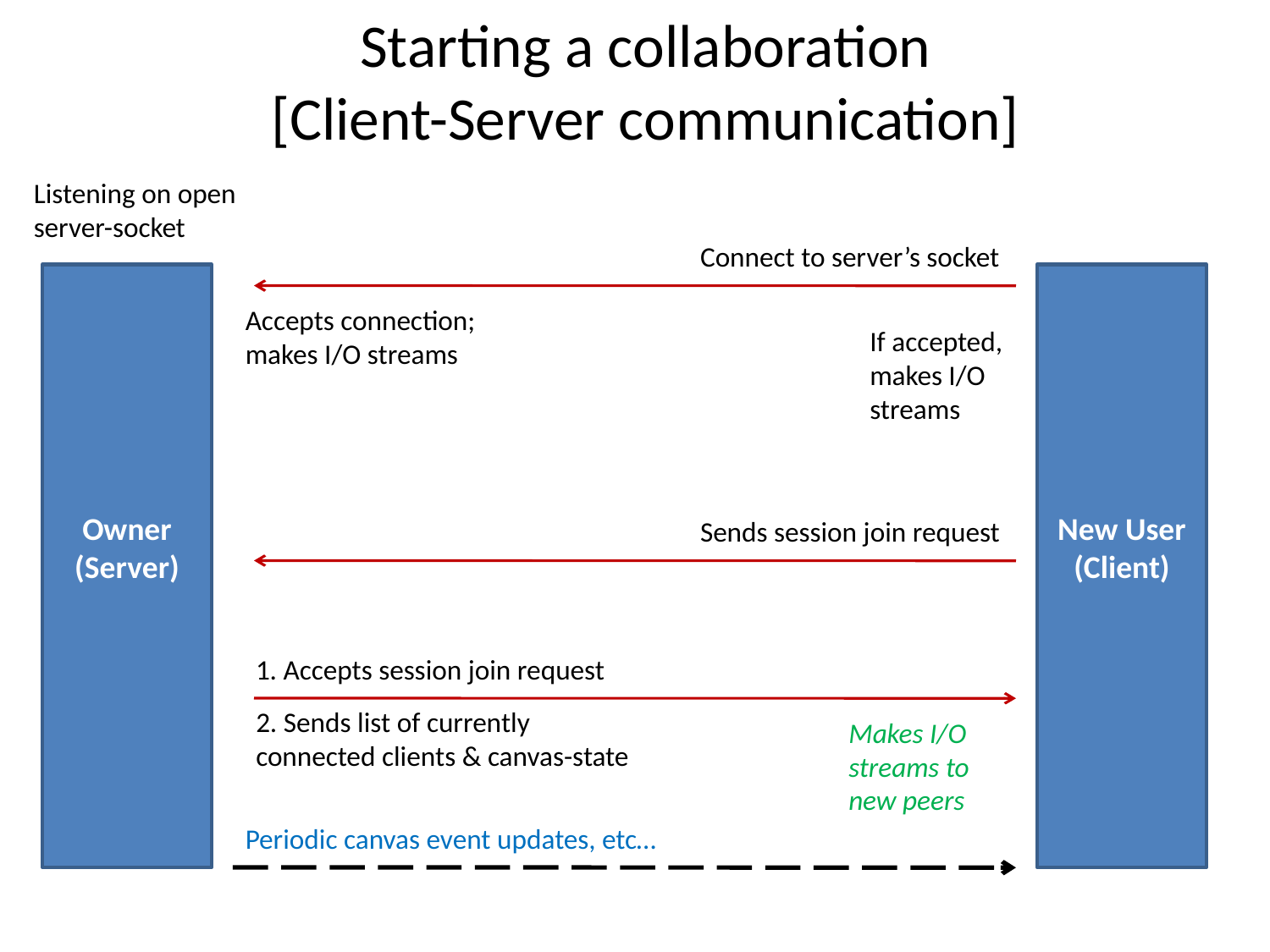

# Starting a collaboration [Client-Server communication]
Listening on open server-socket
Connect to server’s socket
Owner
(Server)

New User
(Client)

Accepts connection; makes I/O streams
If accepted, makes I/O streams
Sends session join request
1. Accepts session join request
2. Sends list of currently connected clients & canvas-state
Makes I/O streams to new peers
Periodic canvas event updates, etc…